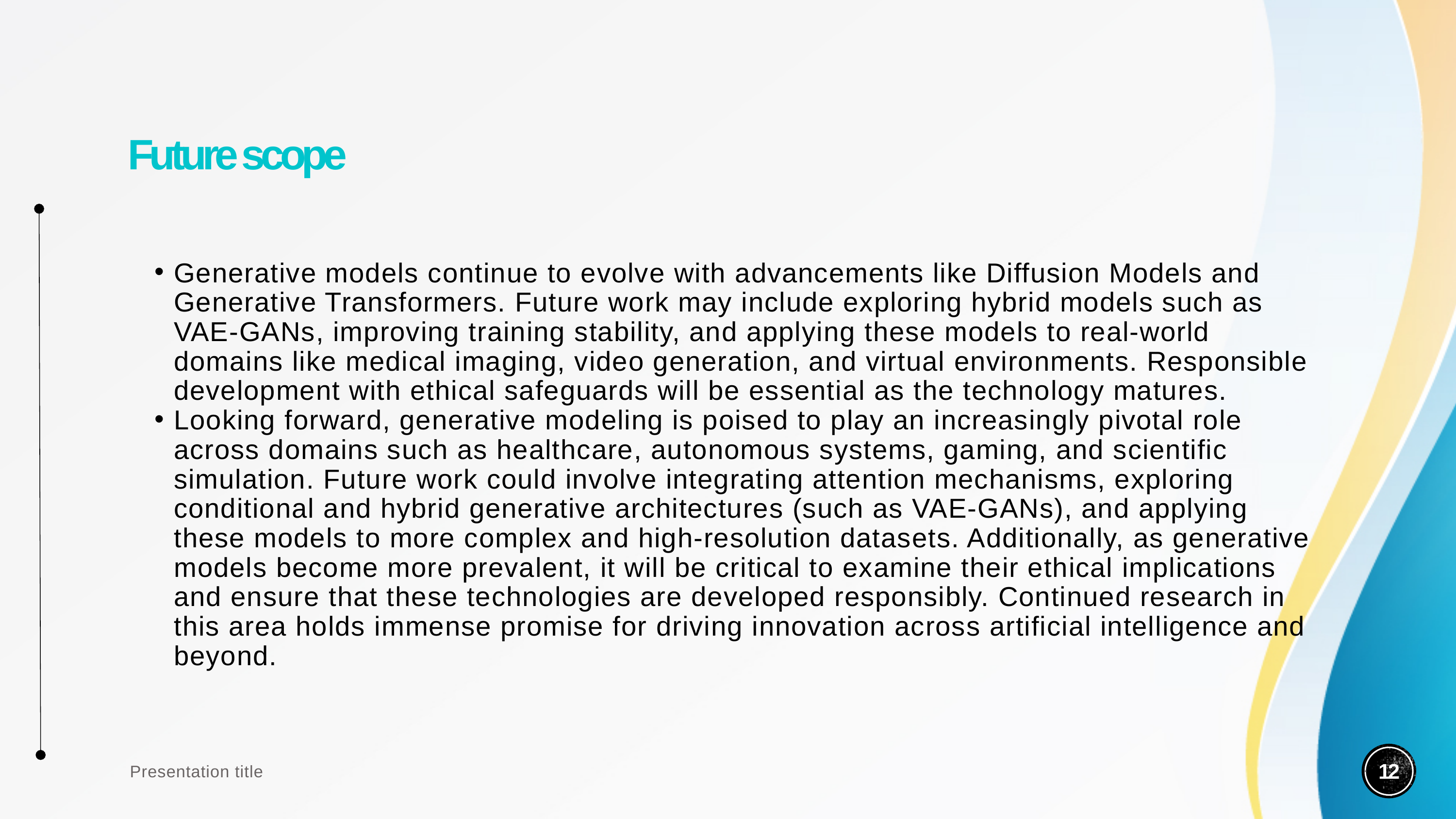

Future scope
Generative models continue to evolve with advancements like Diffusion Models and Generative Transformers. Future work may include exploring hybrid models such as VAE-GANs, improving training stability, and applying these models to real-world domains like medical imaging, video generation, and virtual environments. Responsible development with ethical safeguards will be essential as the technology matures.
Looking forward, generative modeling is poised to play an increasingly pivotal role across domains such as healthcare, autonomous systems, gaming, and scientific simulation. Future work could involve integrating attention mechanisms, exploring conditional and hybrid generative architectures (such as VAE-GANs), and applying these models to more complex and high-resolution datasets. Additionally, as generative models become more prevalent, it will be critical to examine their ethical implications and ensure that these technologies are developed responsibly. Continued research in this area holds immense promise for driving innovation across artificial intelligence and beyond.

Presentation title

12